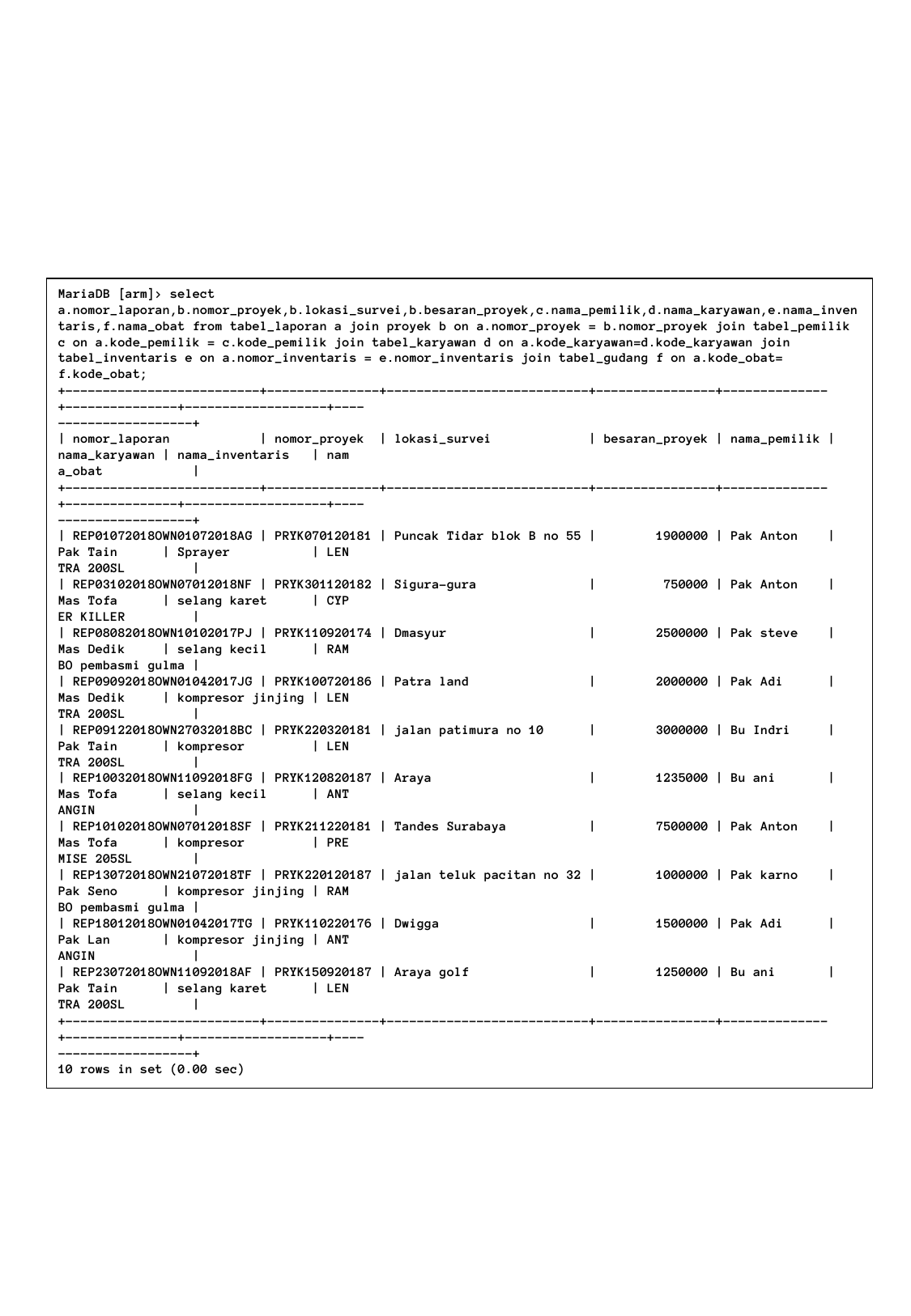

MariaDB [arm]> select a.nomor_laporan,b.nomor_proyek,b.lokasi_survei,b.besaran_proyek,c.nama_pemilik,d.nama_karyawan,e.nama_inventaris,f.nama_obat from tabel_laporan a join proyek b on a.nomor_proyek = b.nomor_proyek join tabel_pemilik c on a.kode_pemilik = c.kode_pemilik join tabel_karyawan d on a.kode_karyawan=d.kode_karyawan join tabel_inventaris e on a.nomor_inventaris = e.nomor_inventaris join tabel_gudang f on a.kode_obat=
f.kode_obat;
+--------------------------+---------------+---------------------------+----------------+--------------+---------------+-------------------+----
------------------+
| nomor_laporan            | nomor_proyek  | lokasi_survei             | besaran_proyek | nama_pemilik | nama_karyawan | nama_inventaris   | nam
a_obat            |
+--------------------------+---------------+---------------------------+----------------+--------------+---------------+-------------------+----
------------------+
| REP01072018OWN01072018AG | PRYK070120181 | Puncak Tidar blok B no 55 |        1900000 | Pak Anton    | Pak Tain      | Sprayer           | LEN
TRA 200SL         |
| REP03102018OWN07012018NF | PRYK301120182 | Sigura-gura               |         750000 | Pak Anton    | Mas Tofa      | selang karet      | CYP
ER KILLER         |
| REP08082018OWN10102017PJ | PRYK110920174 | Dmasyur                   |        2500000 | Pak steve    | Mas Dedik     | selang kecil      | RAM
BO pembasmi gulma |
| REP09092018OWN01042017JG | PRYK100720186 | Patra land                |        2000000 | Pak Adi      | Mas Dedik     | kompresor jinjing | LEN
TRA 200SL         |
| REP09122018OWN27032018BC | PRYK220320181 | jalan patimura no 10      |        3000000 | Bu Indri     | Pak Tain      | kompresor         | LEN
TRA 200SL         |
| REP10032018OWN11092018FG | PRYK120820187 | Araya                     |        1235000 | Bu ani       | Mas Tofa      | selang kecil      | ANT
ANGIN             |
| REP10102018OWN07012018SF | PRYK211220181 | Tandes Surabaya           |        7500000 | Pak Anton    | Mas Tofa      | kompresor         | PRE
MISE 205SL        |
| REP13072018OWN21072018TF | PRYK220120187 | jalan teluk pacitan no 32 |        1000000 | Pak karno    | Pak Seno      | kompresor jinjing | RAM
BO pembasmi gulma |
| REP18012018OWN01042017TG | PRYK110220176 | Dwigga                    |        1500000 | Pak Adi      | Pak Lan       | kompresor jinjing | ANT
ANGIN             |
| REP23072018OWN11092018AF | PRYK150920187 | Araya golf                |        1250000 | Bu ani       | Pak Tain      | selang karet      | LEN
TRA 200SL         |
+--------------------------+---------------+---------------------------+----------------+--------------+---------------+-------------------+----
------------------+
10 rows in set (0.00 sec)